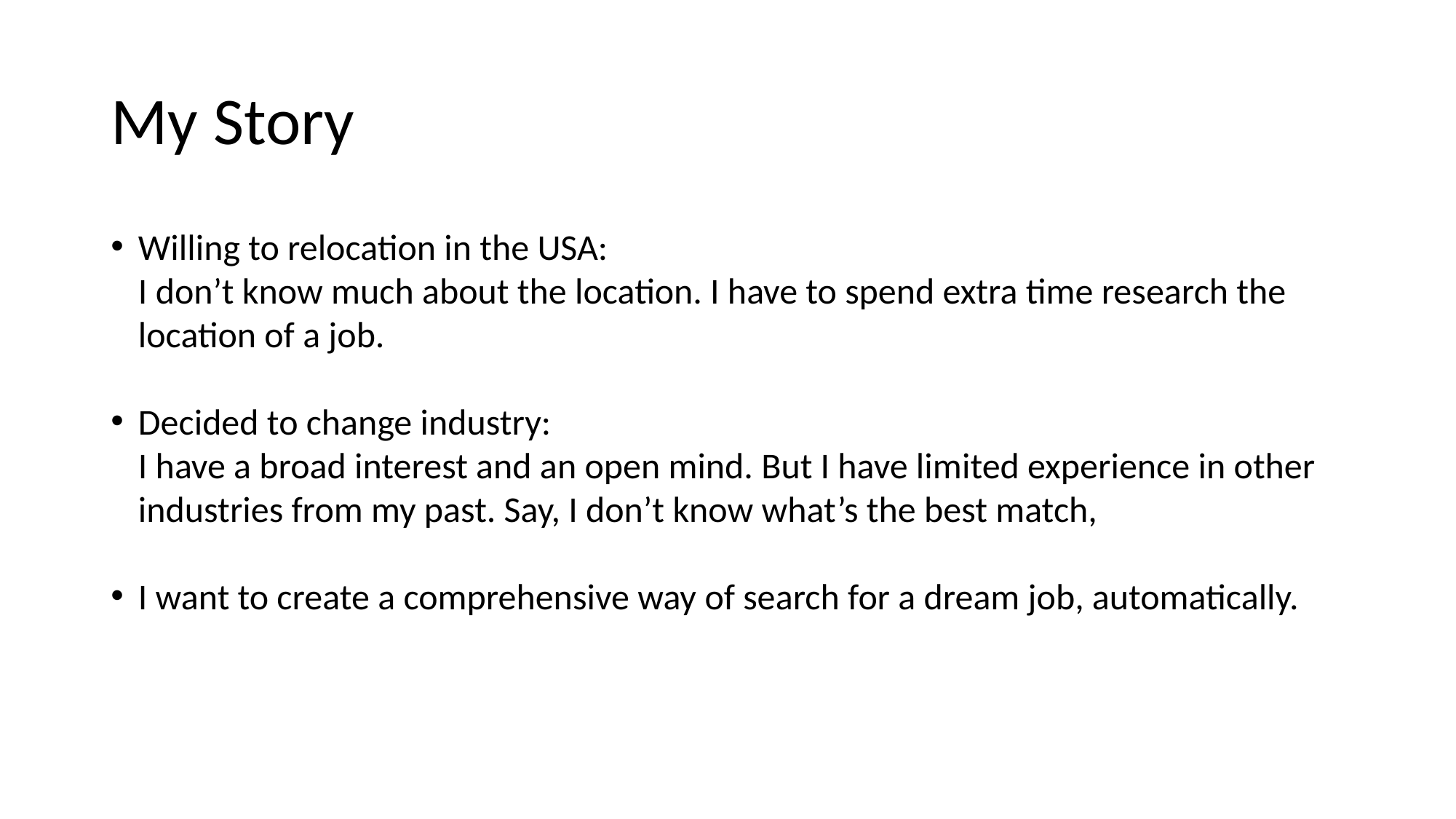

# My Story
Willing to relocation in the USA:
I don’t know much about the location. I have to spend extra time research the location of a job.

Decided to change industry:
I have a broad interest and an open mind. But I have limited experience in other industries from my past. Say, I don’t know what’s the best match,

I want to create a comprehensive way of search for a dream job, automatically.